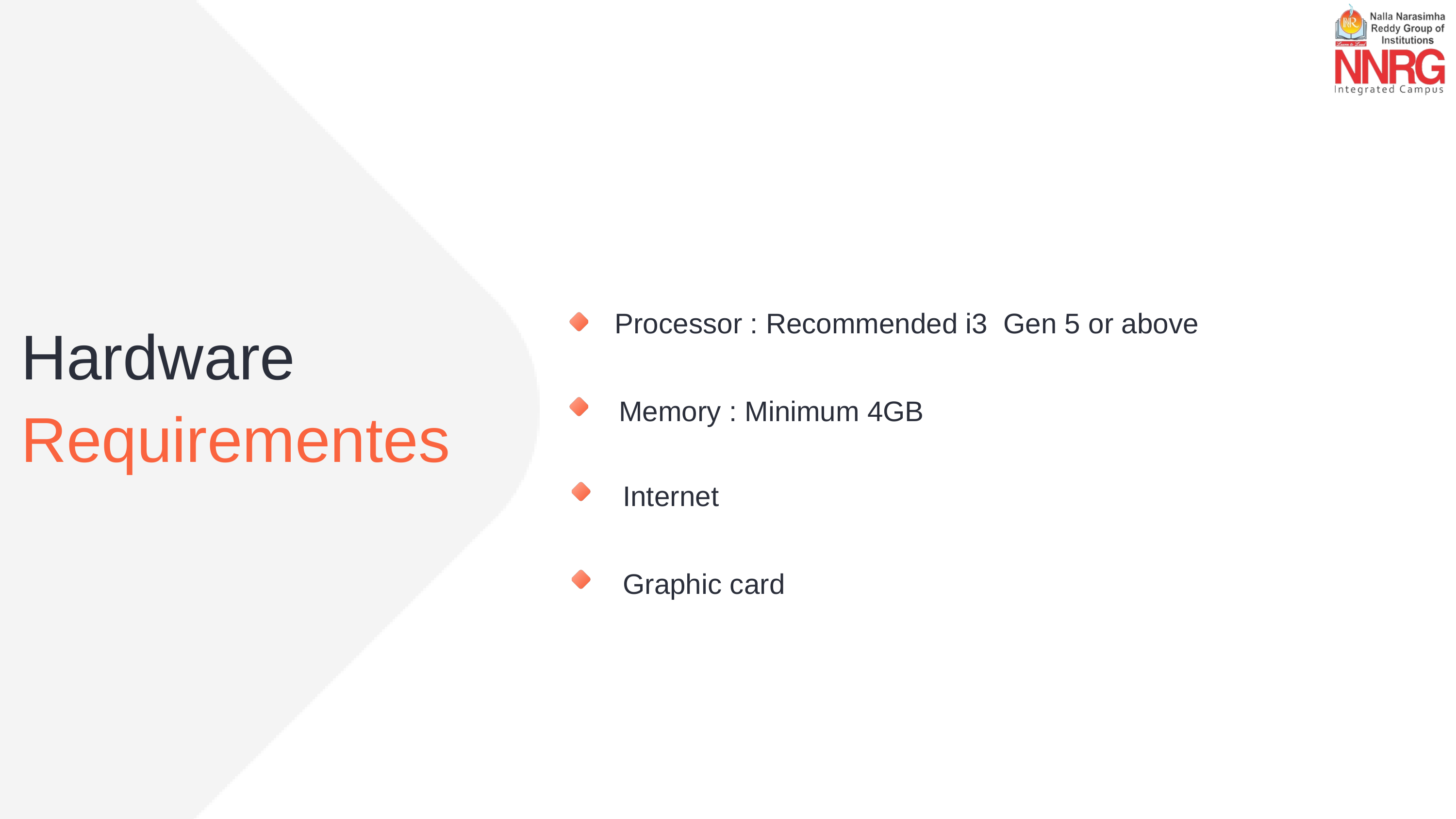

Processor : Recommended i3  Gen 5 or above

Hardware Requirementes

Memory : Minimum 4GB

Internet

Graphic card